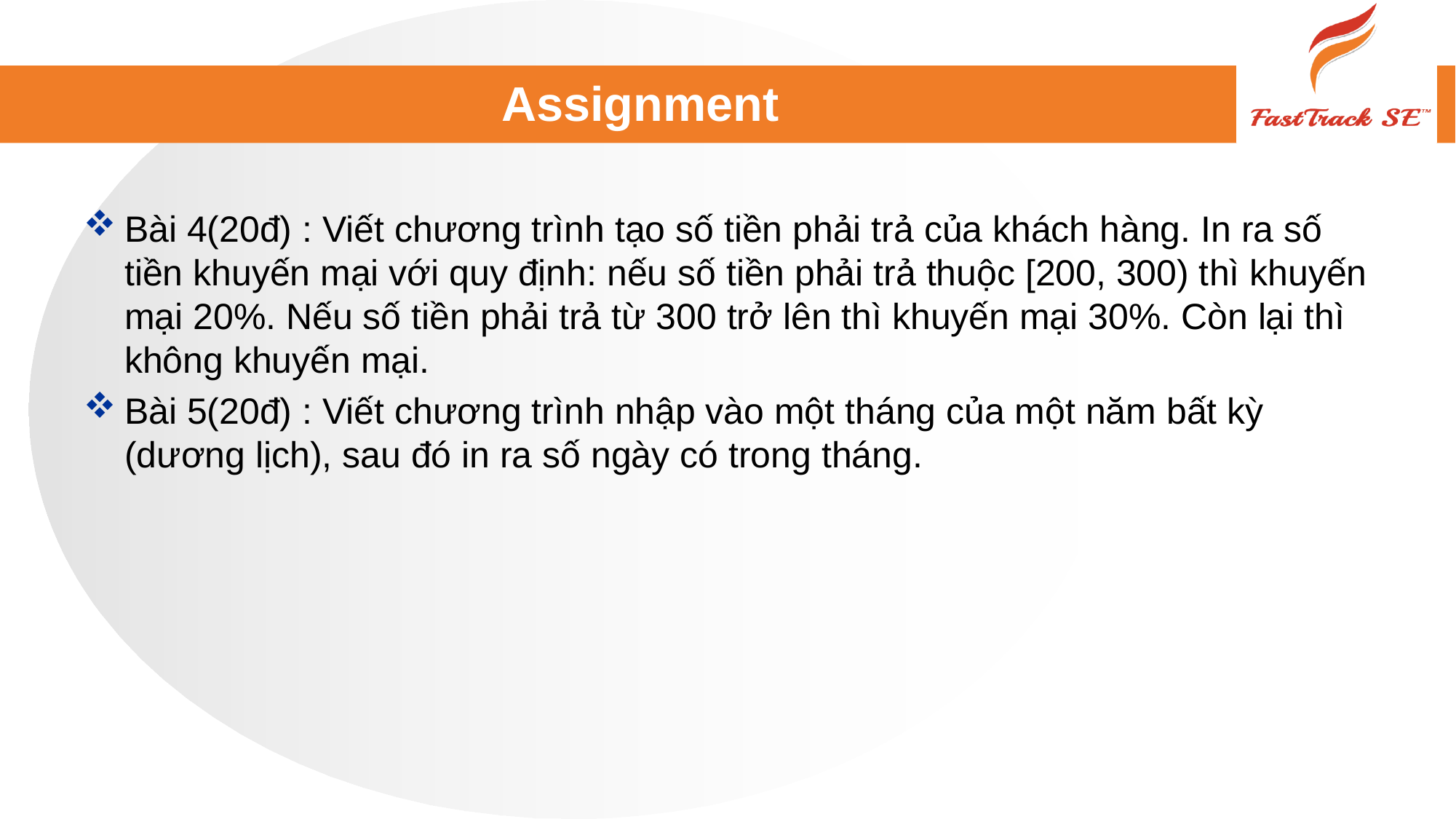

# Assignment
Bài 4(20đ) : Viết chương trình tạo số tiền phải trả của khách hàng. In ra số tiền khuyến mại với quy định: nếu số tiền phải trả thuộc [200, 300) thì khuyến mại 20%. Nếu số tiền phải trả từ 300 trở lên thì khuyến mại 30%. Còn lại thì không khuyến mại.
Bài 5(20đ) : Viết chương trình nhập vào một tháng của một năm bất kỳ (dương lịch), sau đó in ra số ngày có trong tháng.